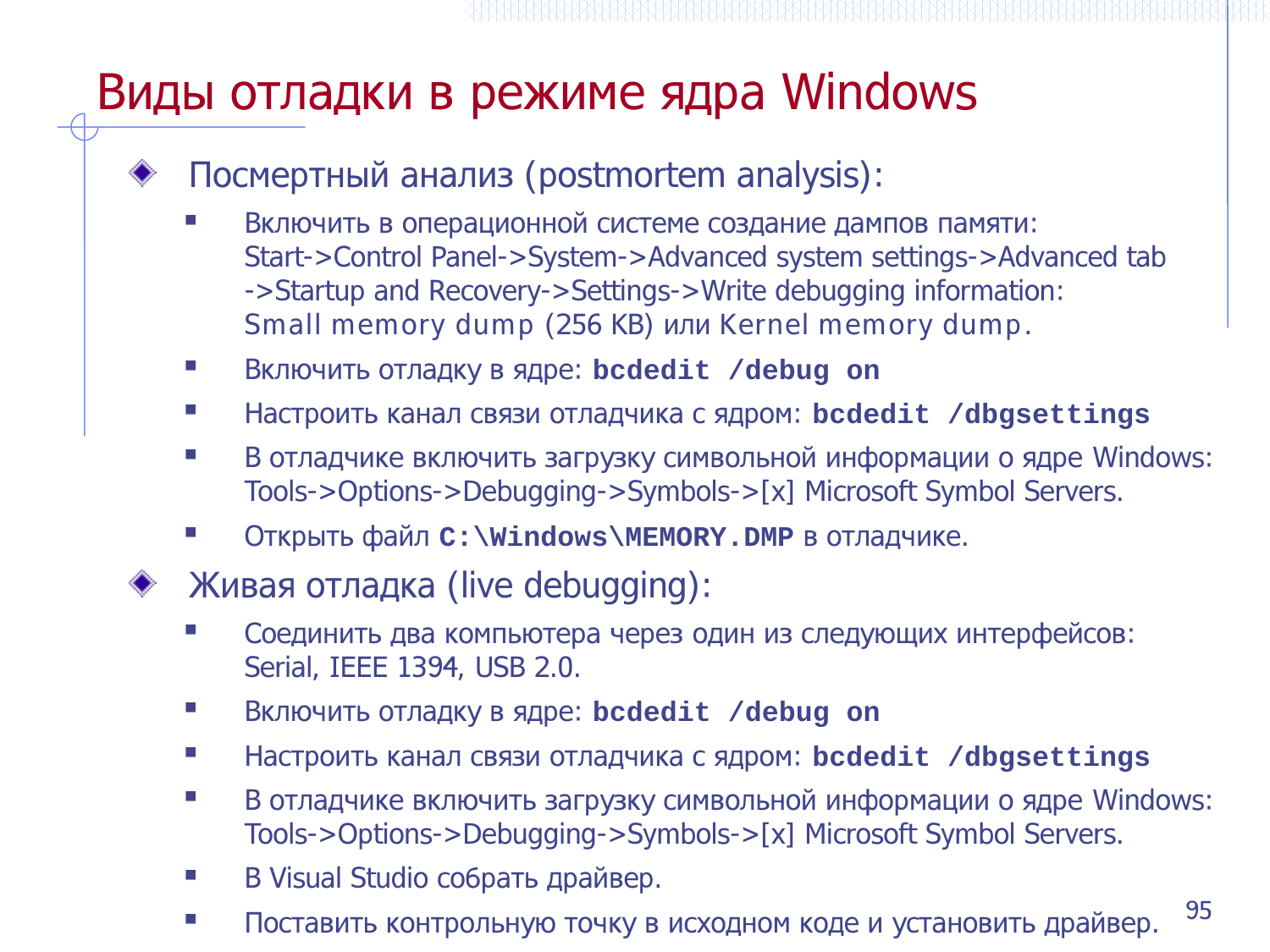

# Виды отладки в режиме ядра Windows
Посмертный анализ (postmortem analysis):
Включить в операционной системе создание дампов памяти:
Start->Control Panel->System->Advanced system settings->Advanced tab
->Startup and Recovery->Settings->Write debugging information:
Small memory dump (256 KB) или Kernel memory dump.
Включить отладку в ядре: bcdedit /debug on
Настроить канал связи отладчика с ядром: bcdedit /dbgsettings
В отладчике включить загрузку символьной информации о ядре Windows: Tools->Options->Debugging->Symbols->[x] Microsoft Symbol Servers.
Открыть файл C:\Windows\MEMORY.DMP в отладчике.
Живая отладка (live debugging):
Соединить два компьютера через один из следующих интерфейсов:
Serial, IEEE 1394, USB 2.0.
Включить отладку в ядре: bcdedit /debug on
Настроить канал связи отладчика с ядром: bcdedit /dbgsettings
В отладчике включить загрузку символьной информации о ядре Windows: Tools->Options->Debugging->Symbols->[x] Microsoft Symbol Servers.
В Visual Studio собрать драйвер.
Поставить контрольную точку в исходном коде и установить драйвер.
95